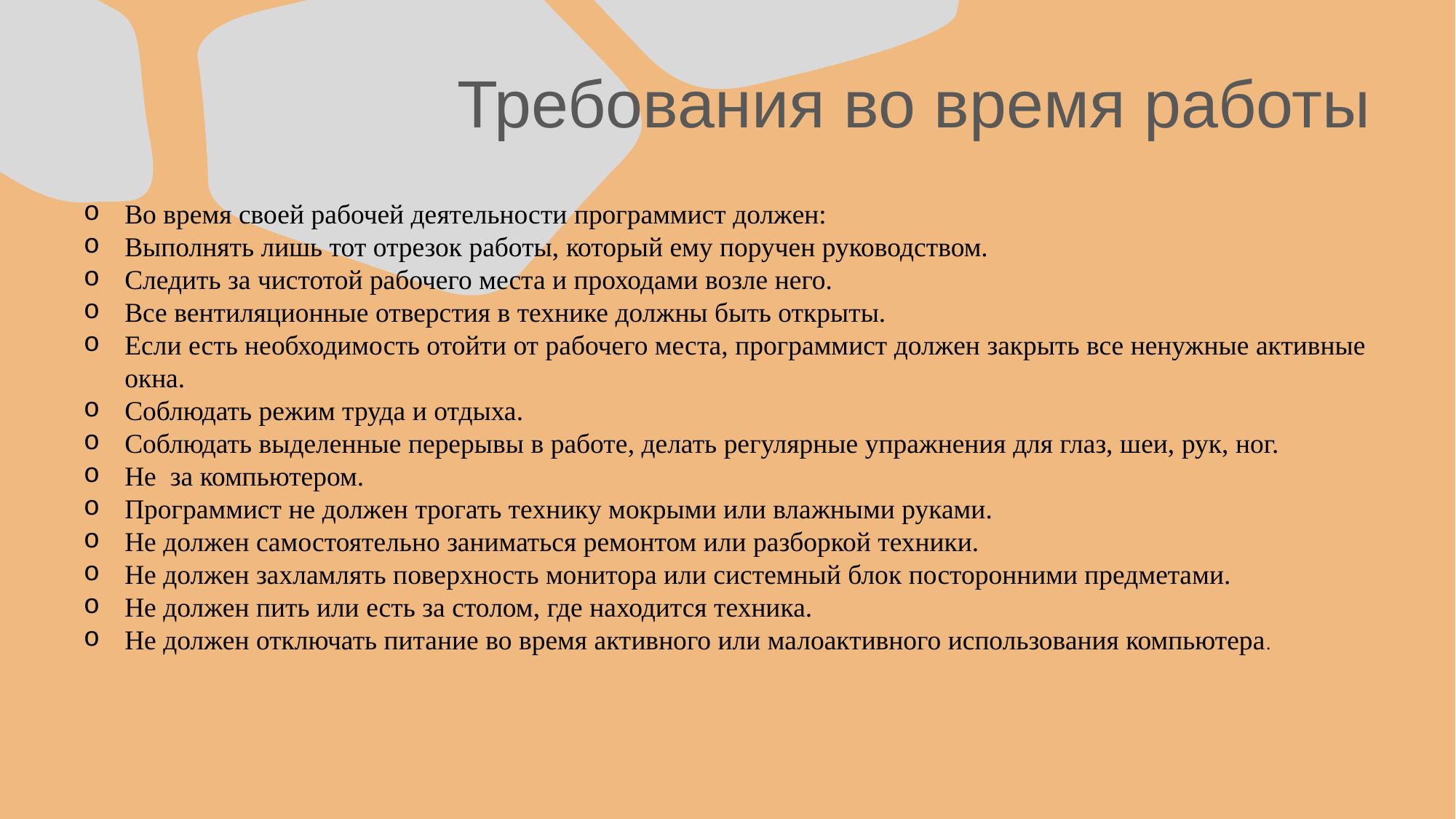

# Требования во время работы
Во время своей рабочей деятельности программист должен:
Выполнять лишь тот отрезок работы, который ему поручен руководством.
Следить за чистотой рабочего места и проходами возле него.
Все вентиляционные отверстия в технике должны быть открыты.
Если есть необходимость отойти от рабочего места, программист должен закрыть все ненужные активные окна.
Соблюдать режим труда и отдыха.
Соблюдать выделенные перерывы в работе, делать регулярные упражнения для глаз, шеи, рук, ног.
Не  за компьютером.
Программист не должен трогать технику мокрыми или влажными руками.
Не должен самостоятельно заниматься ремонтом или разборкой техники.
Не должен захламлять поверхность монитора или системный блок посторонними предметами.
Не должен пить или есть за столом, где находится техника.
Не должен отключать питание во время активного или малоактивного использования компьютера.